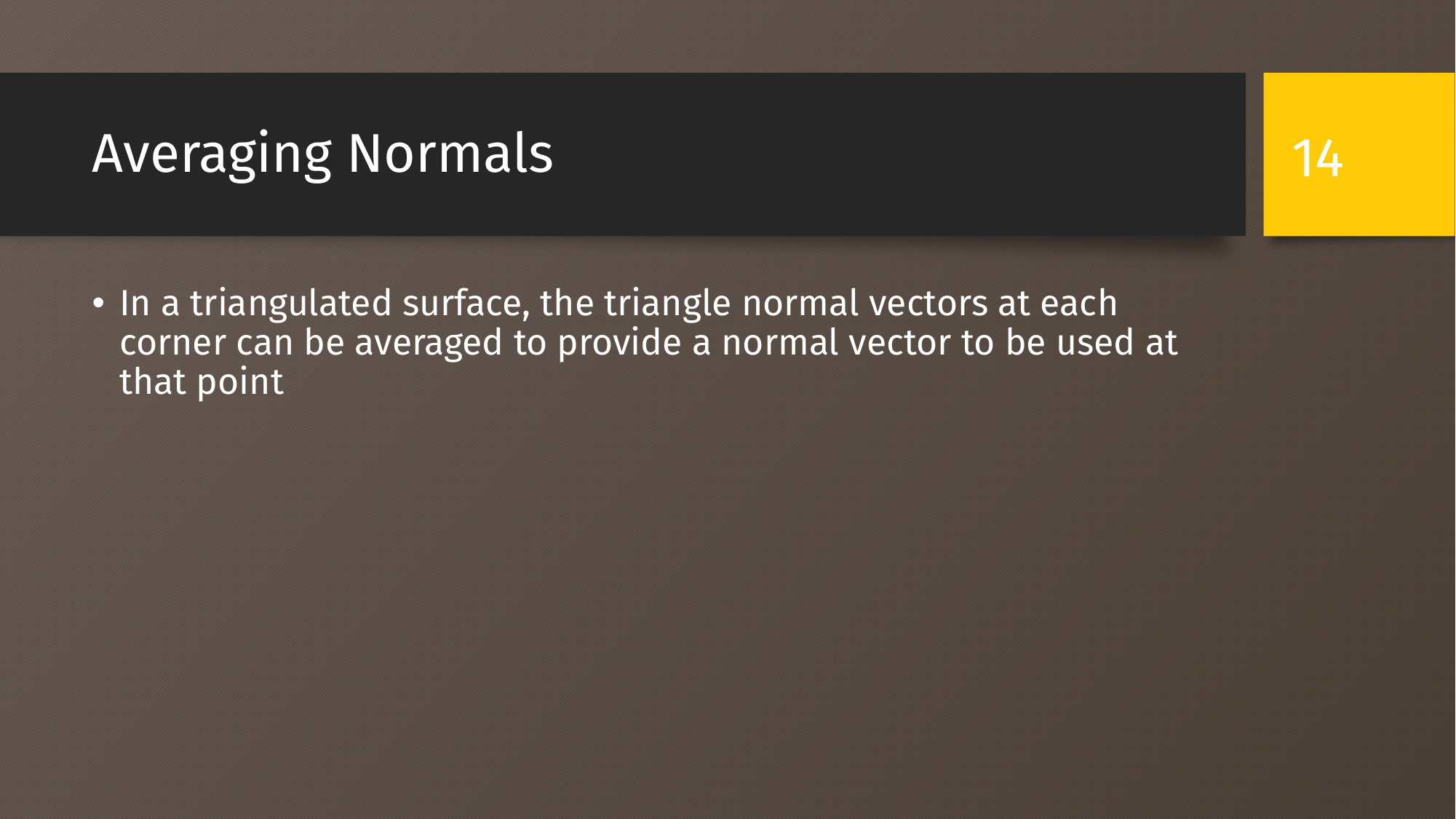

14
# Averaging Normals
In a triangulated surface, the triangle normal vectors at each corner can be averaged to provide a normal vector to be used at that point